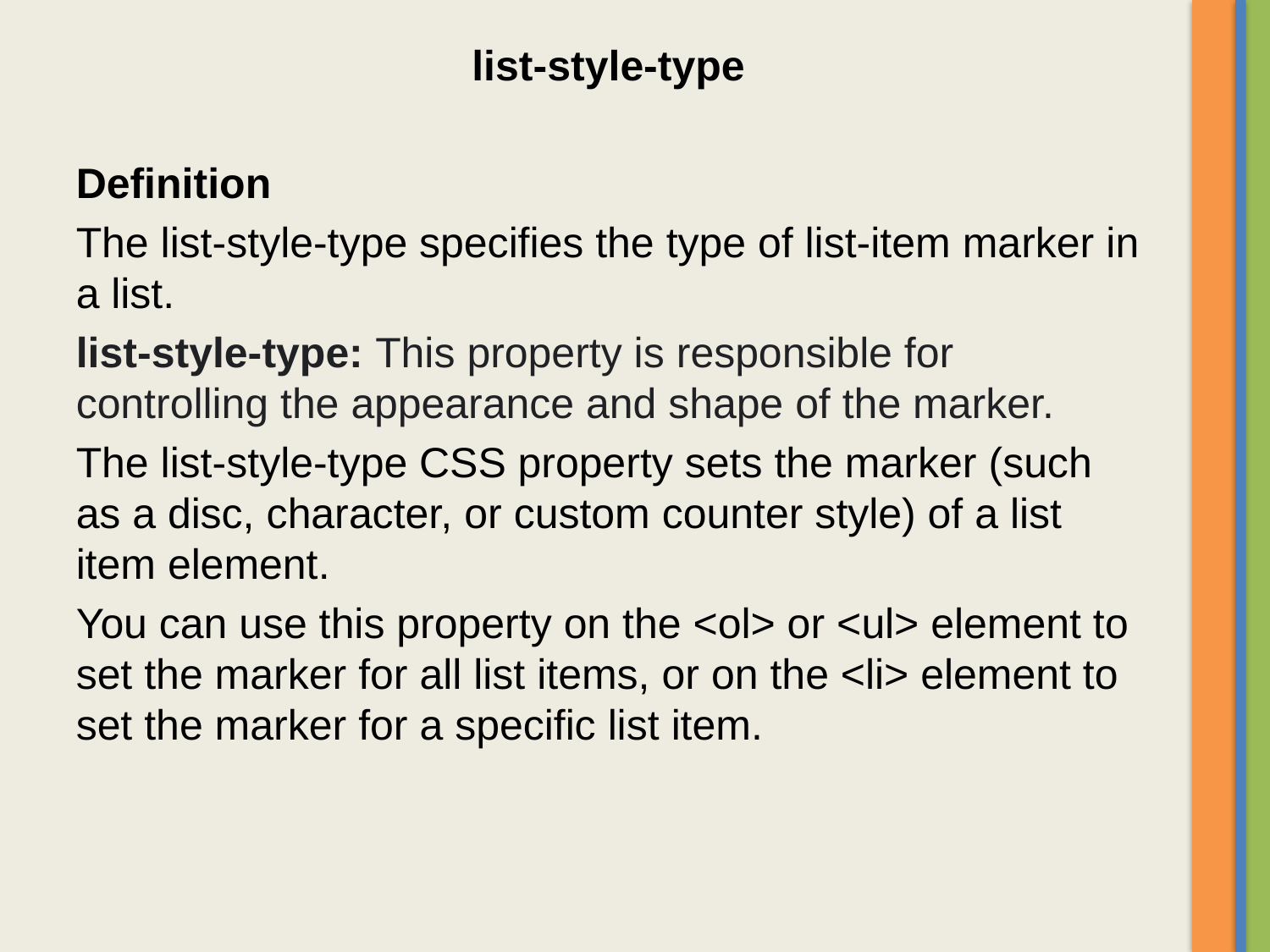

list-style-type

Definition
The list-style-type specifies the type of list-item marker in a list.
list-style-type: This property is responsible for controlling the appearance and shape of the marker.
The list-style-type CSS property sets the marker (such as a disc, character, or custom counter style) of a list item element.
You can use this property on the <ol> or <ul> element to set the marker for all list items, or on the <li> element to set the marker for a specific list item.